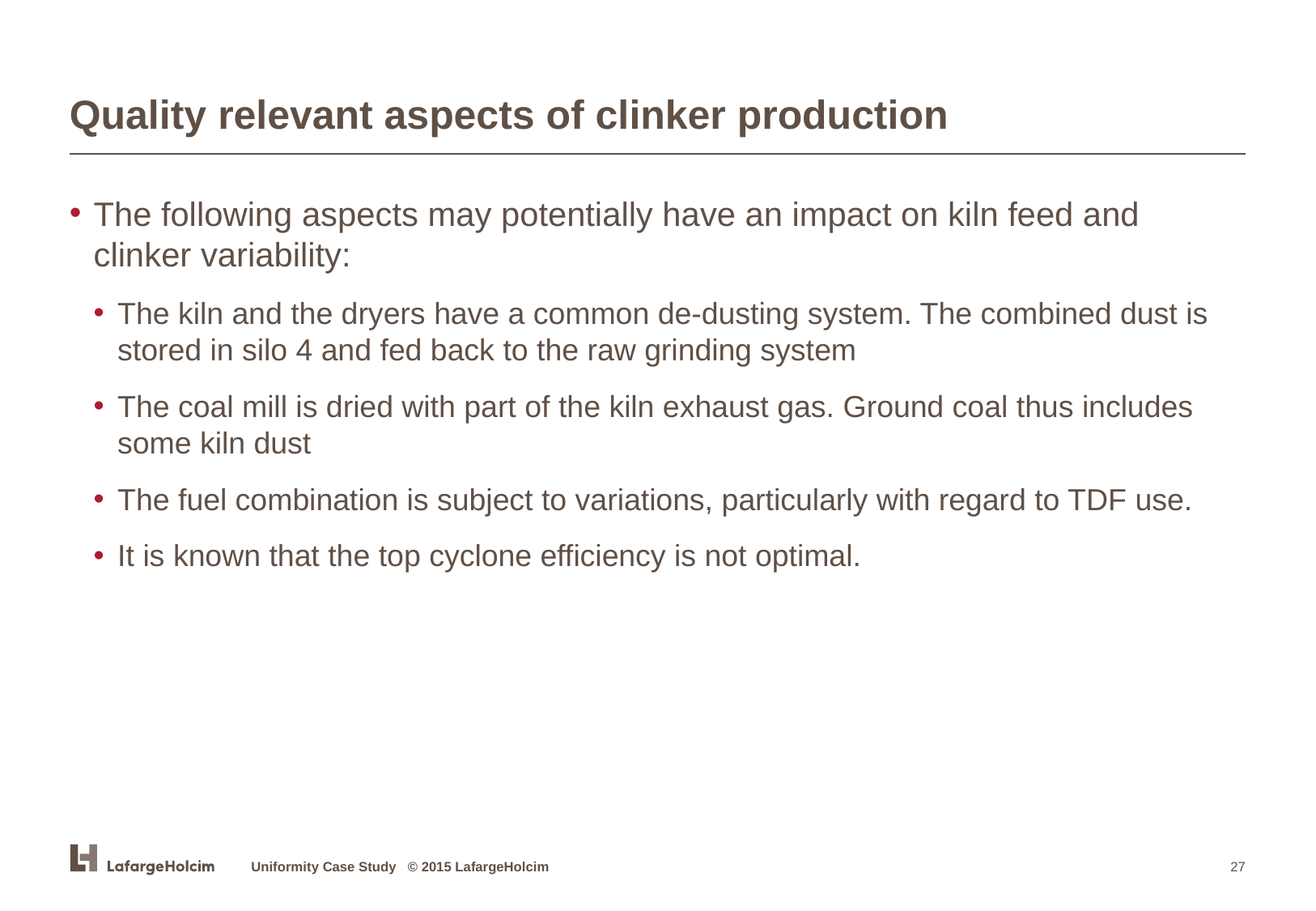

# Quality relevant aspects of clinker production
The following aspects may potentially have an impact on kiln feed and clinker variability:
The kiln and the dryers have a common de-dusting system. The combined dust is stored in silo 4 and fed back to the raw grinding system
The coal mill is dried with part of the kiln exhaust gas. Ground coal thus includes some kiln dust
The fuel combination is subject to variations, particularly with regard to TDF use.
It is known that the top cyclone efficiency is not optimal.

Uniformity Case Study   © 2015 LafargeHolcim
27